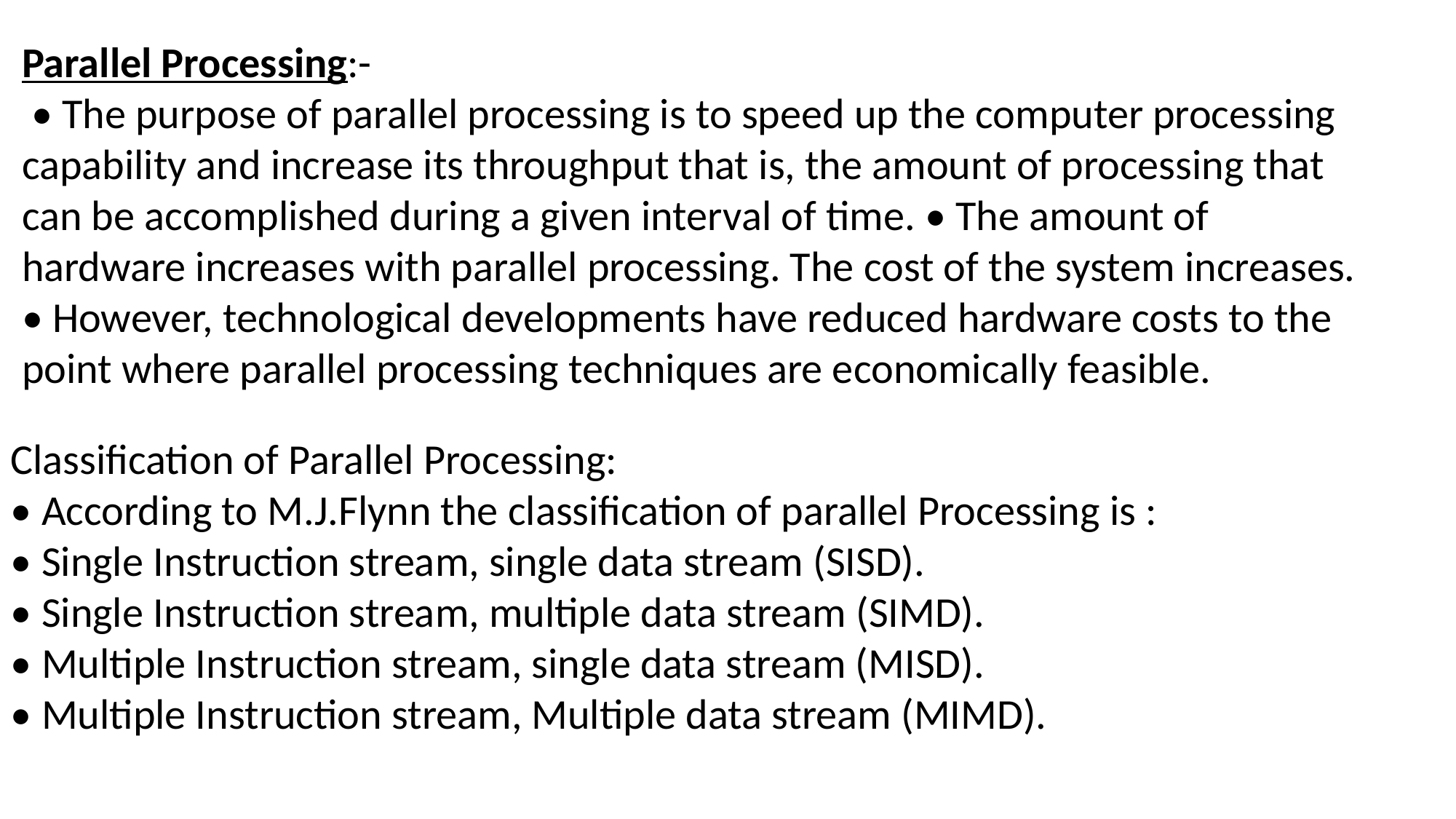

Parallel Processing:-
 • The purpose of parallel processing is to speed up the computer processing capability and increase its throughput that is, the amount of processing that can be accomplished during a given interval of time. • The amount of hardware increases with parallel processing. The cost of the system increases. • However, technological developments have reduced hardware costs to the point where parallel processing techniques are economically feasible.
Classification of Parallel Processing:
• According to M.J.Flynn the classification of parallel Processing is :
• Single Instruction stream, single data stream (SISD).
• Single Instruction stream, multiple data stream (SIMD).
• Multiple Instruction stream, single data stream (MISD).
• Multiple Instruction stream, Multiple data stream (MIMD).